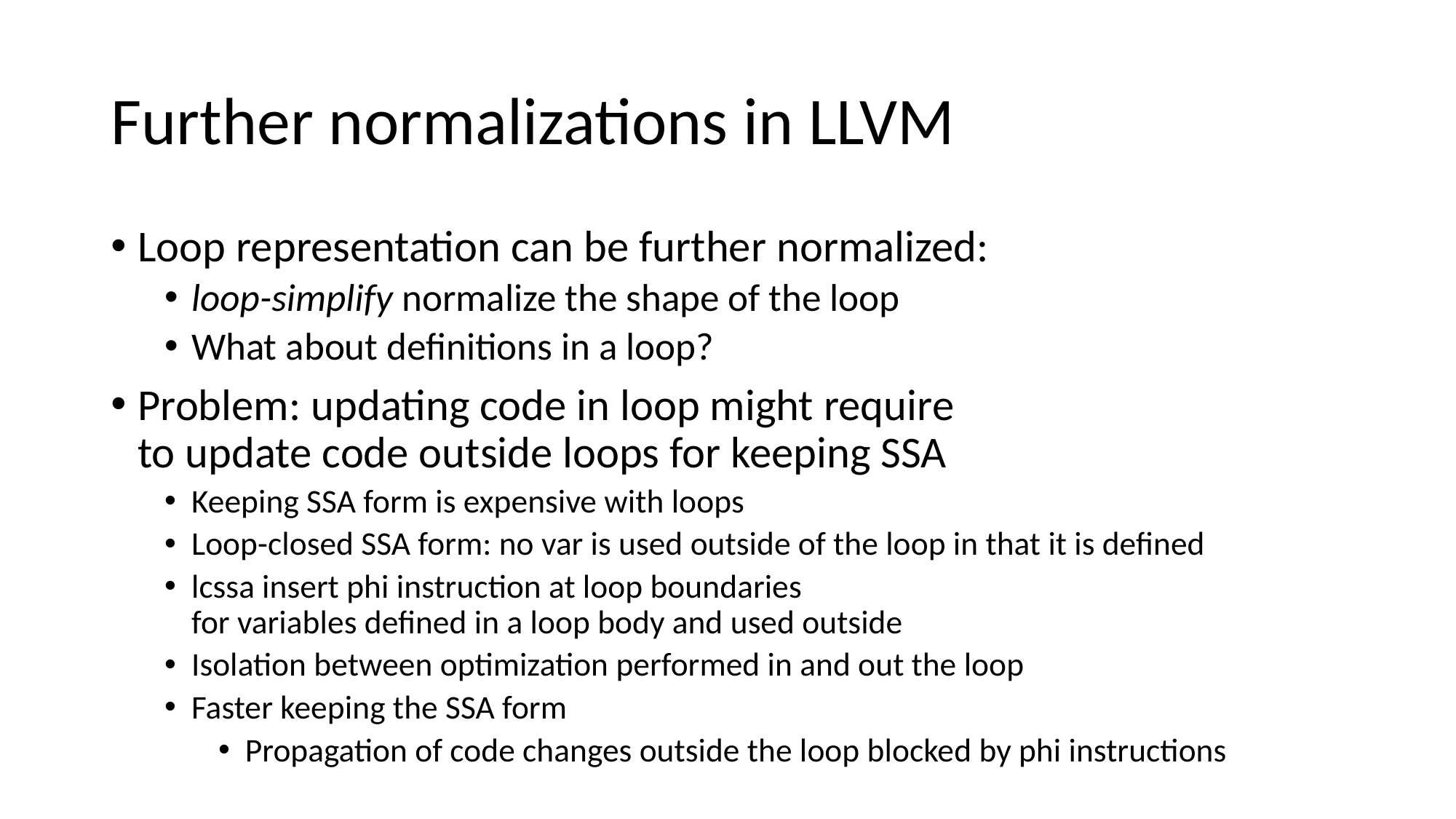

# Further normalizations in LLVM
Loop representation can be further normalized:
loop-simplify normalize the shape of the loop
What about definitions in a loop?
Problem: updating code in loop might require
to update code outside loops for keeping SSA
Keeping SSA form is expensive with loops
Loop-closed SSA form: no var is used outside of the loop in that it is defined
lcssa insert phi instruction at loop boundaries
for variables defined in a loop body and used outside
Isolation between optimization performed in and out the loop
Faster keeping the SSA form
Propagation of code changes outside the loop blocked by phi instructions